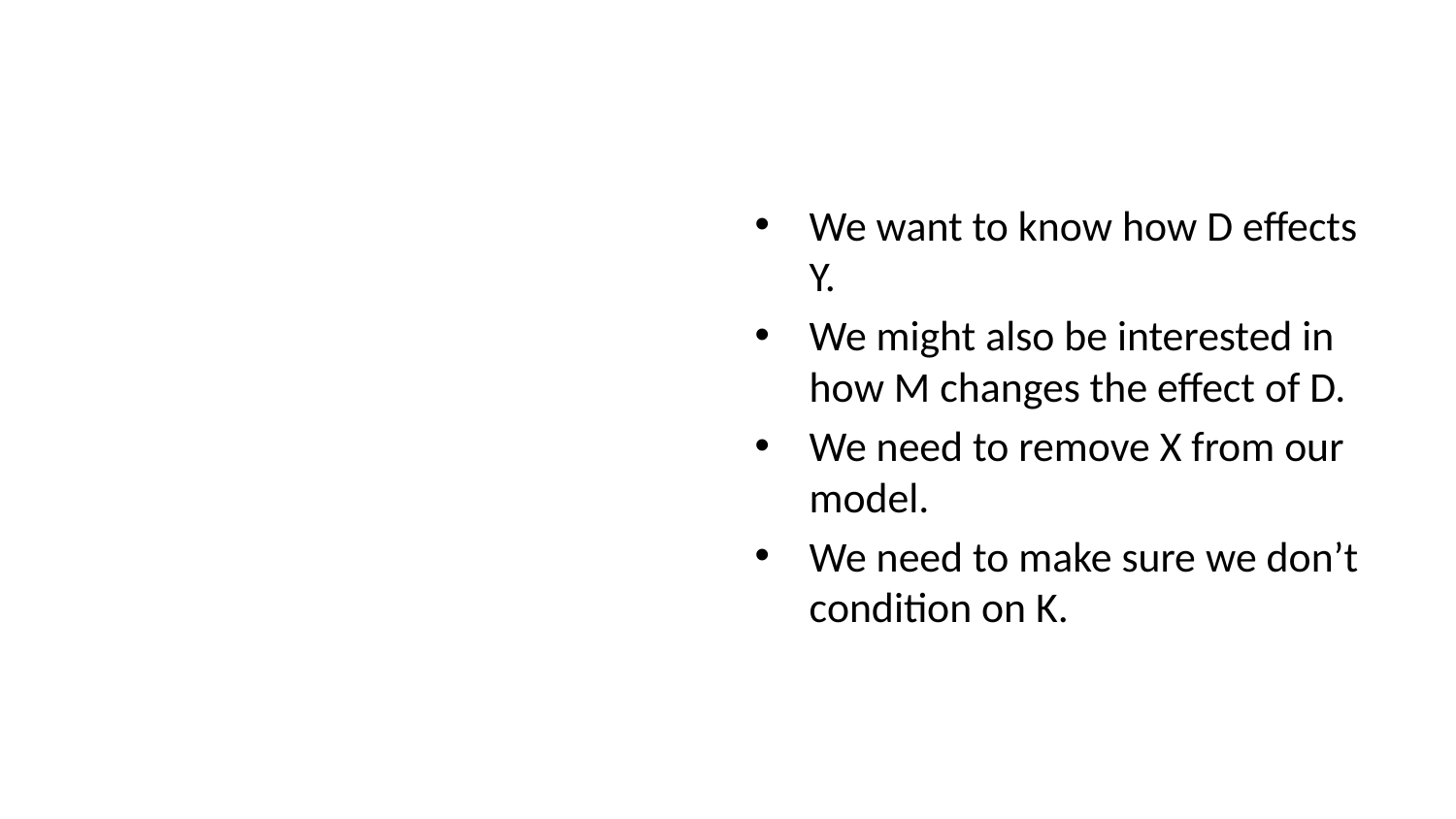

We want to know how D effects Y.
We might also be interested in how M changes the effect of D.
We need to remove X from our model.
We need to make sure we don’t condition on K.